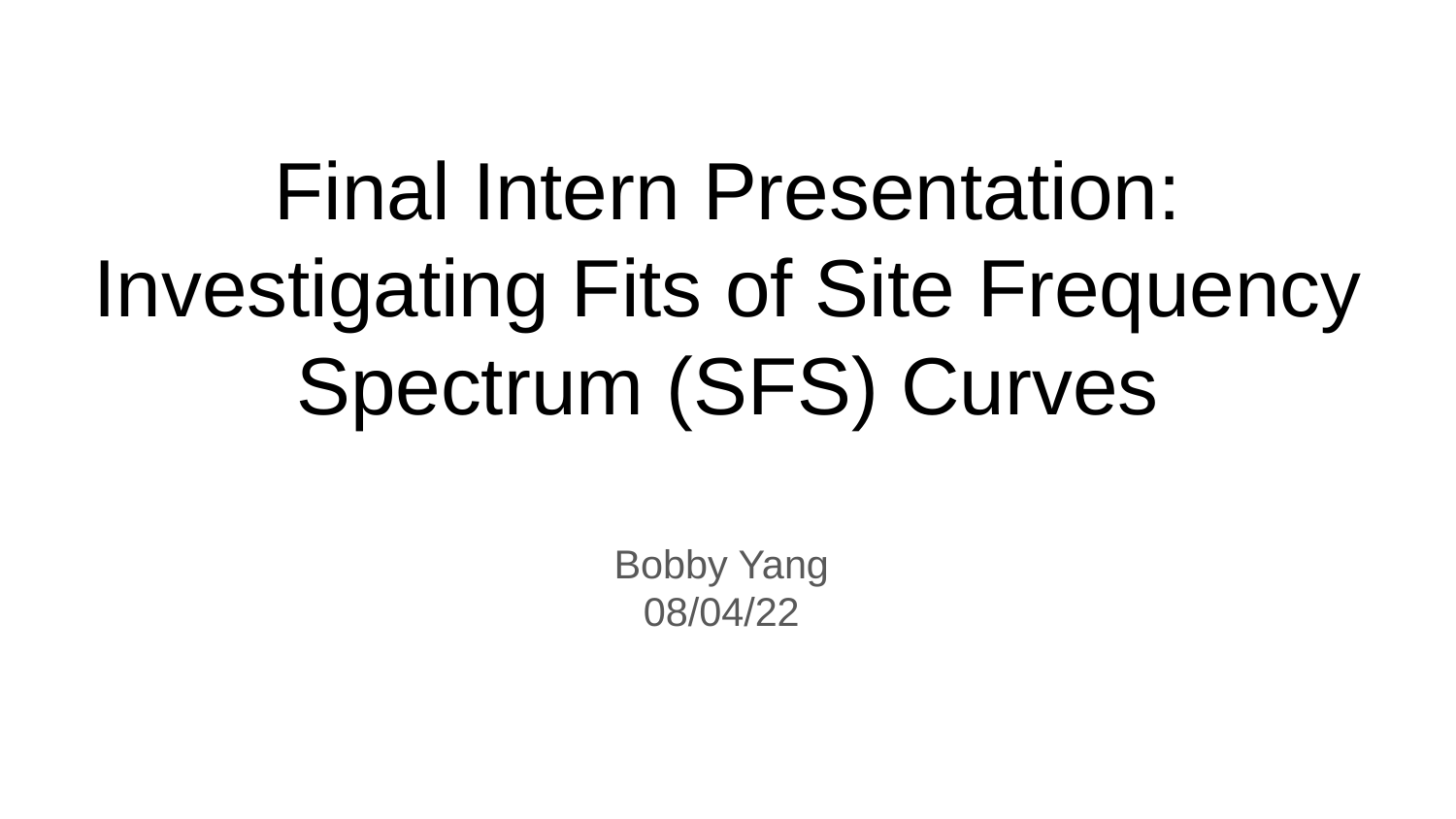

# Final Intern Presentation:
Investigating Fits of Site Frequency Spectrum (SFS) Curves
Bobby Yang
08/04/22